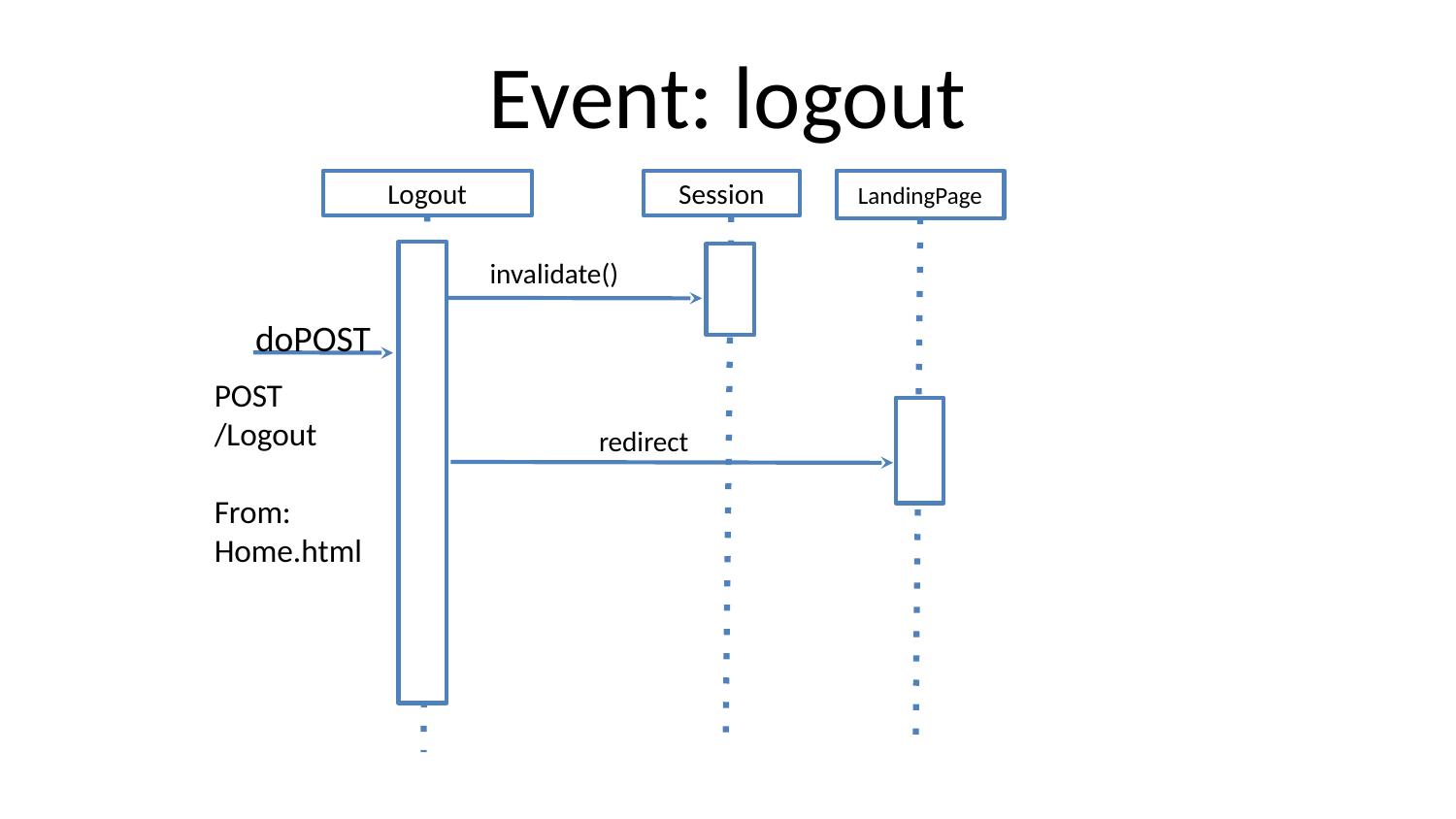

# Event: logout
Logout
Session
LandingPage

invalidate()
doPOST
POST
/Logout

From:
Home.html

redirect